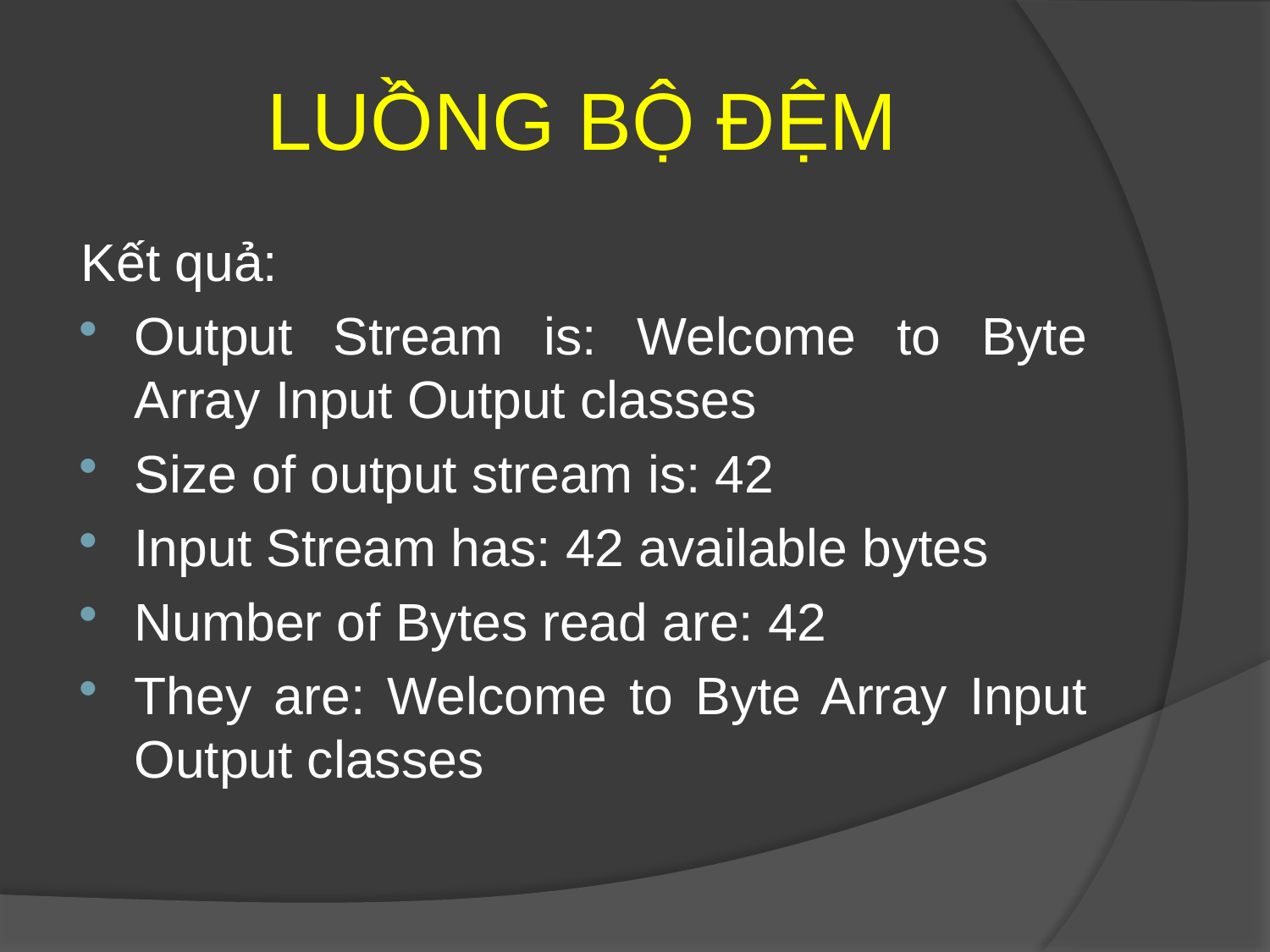

# LUỒNG BỘ ĐỆM
Kết quả:
Output Stream is: Welcome to Byte Array Input Output classes
Size of output stream is: 42
Input Stream has: 42 available bytes
Number of Bytes read are: 42
They are: Welcome to Byte Array Input Output classes